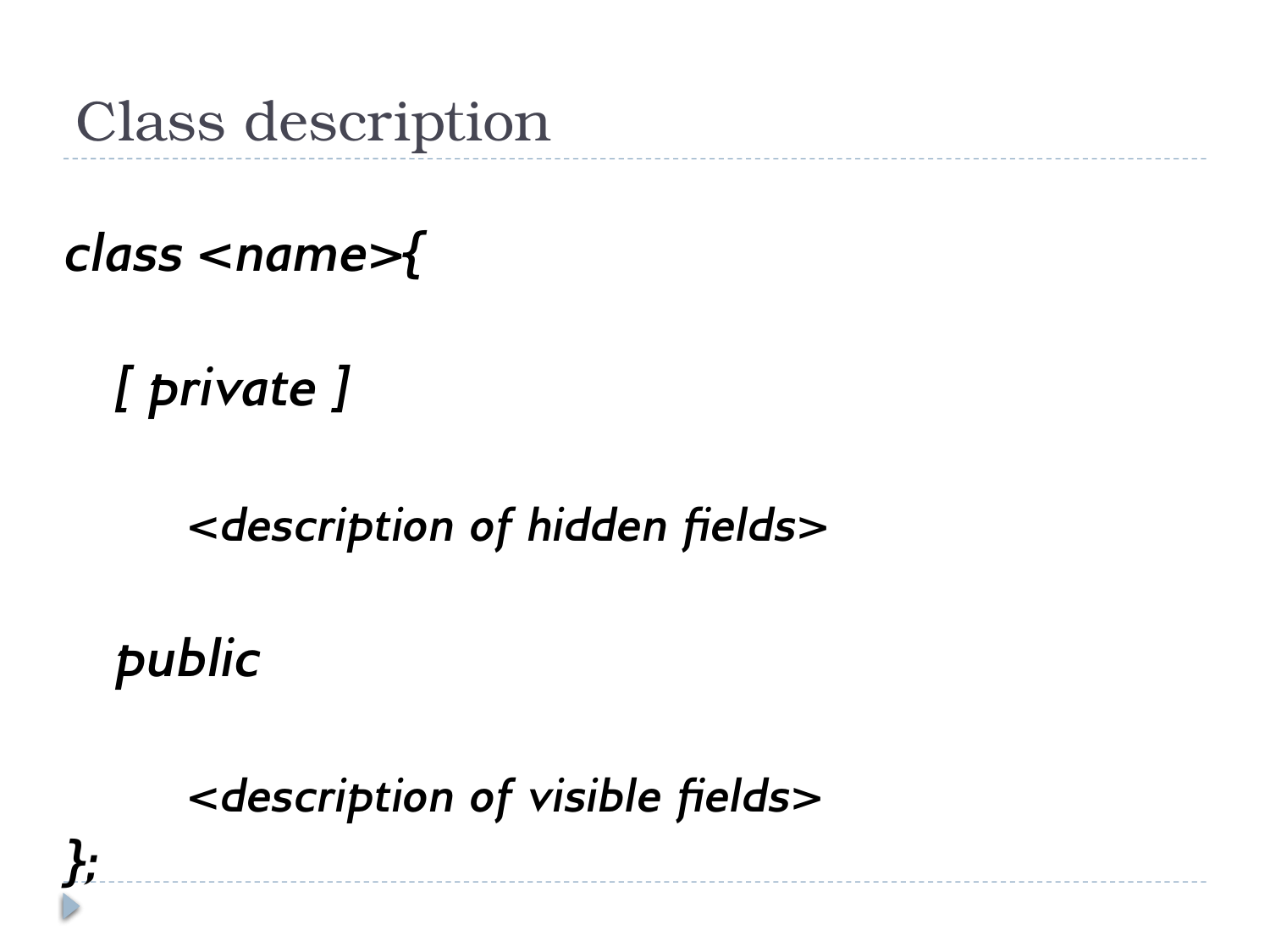

# Class description
class <name>{

   [ private ]

	<description of hidden fields>

   public

	<description of visible fields>
};